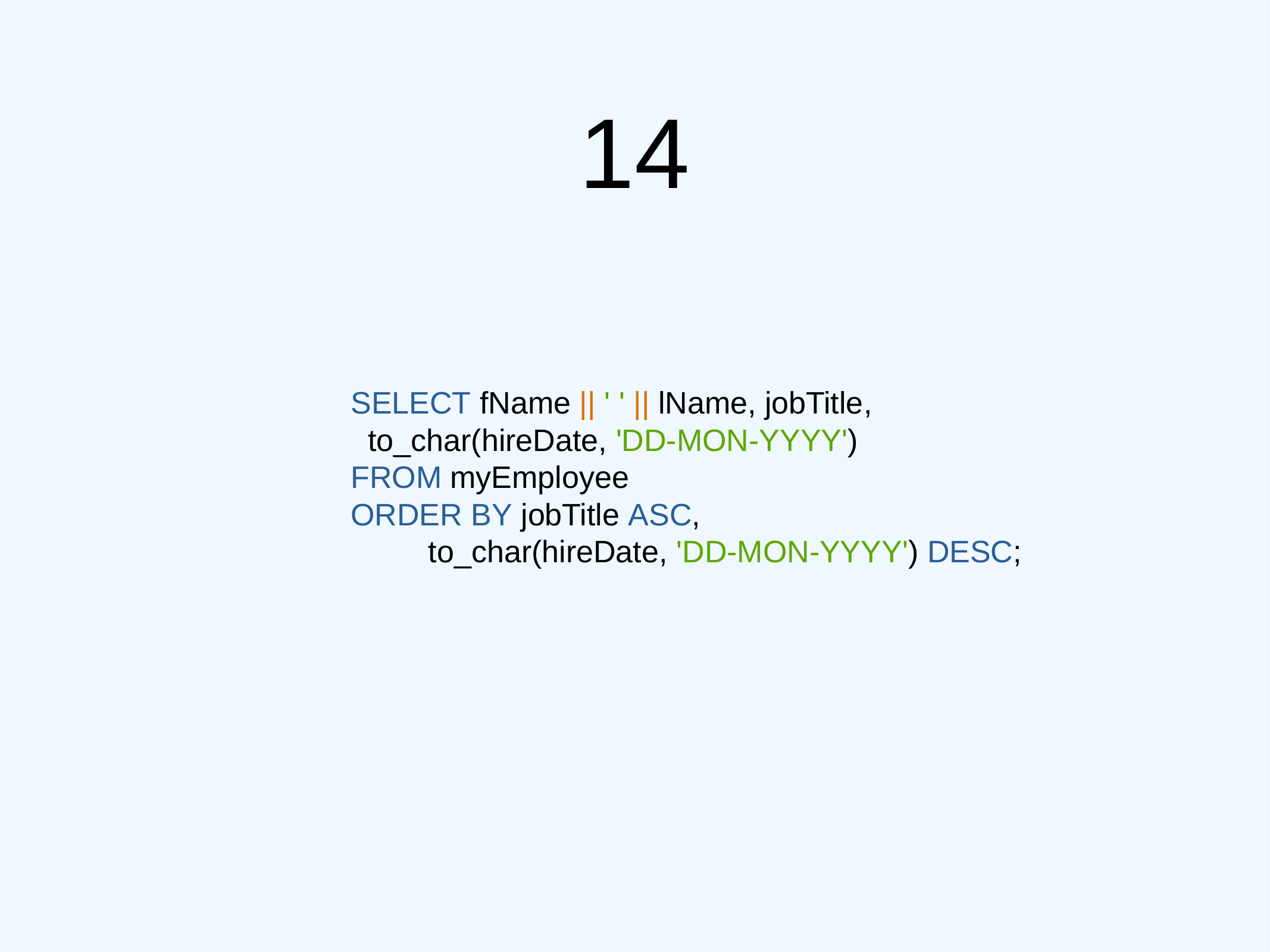

# 14
SELECT fName || ' ' || lName, jobTitle,
  to_char(hireDate, 'DD-MON-YYYY')
FROM myEmployee
ORDER BY jobTitle ASC,
         to_char(hireDate, 'DD-MON-YYYY') DESC;